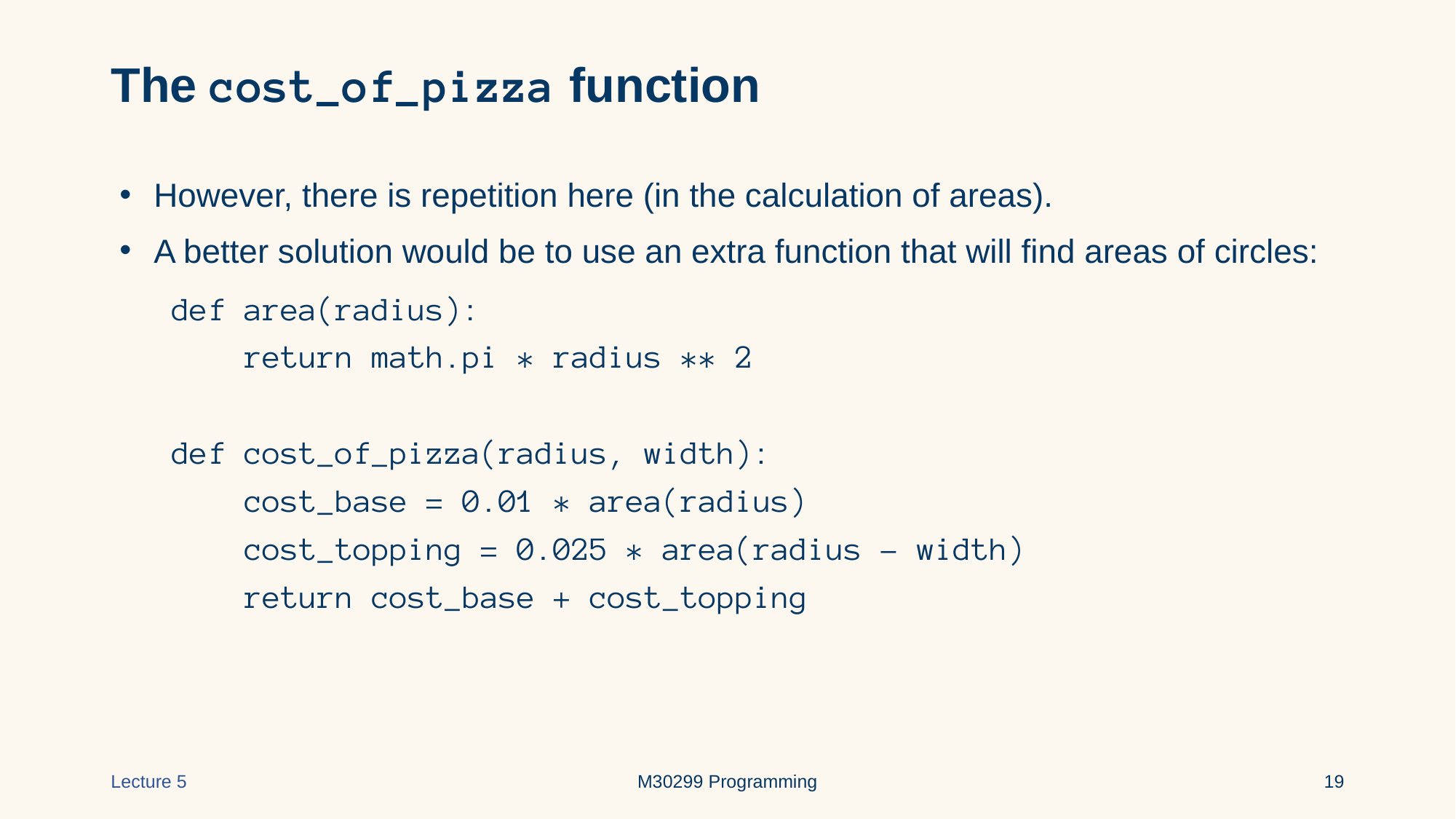

# The cost_of_pizza function
However, there is repetition here (in the calculation of areas).
A better solution would be to use an extra function that will find areas of circles:
 def area(radius):
     return math.pi * radius ** 2

 def cost_of_pizza(radius, width):
     cost_base = 0.01 * area(radius)
     cost_topping = 0.025 * area(radius - width)
     return cost_base + cost_topping
Lecture 5
M30299 Programming
19